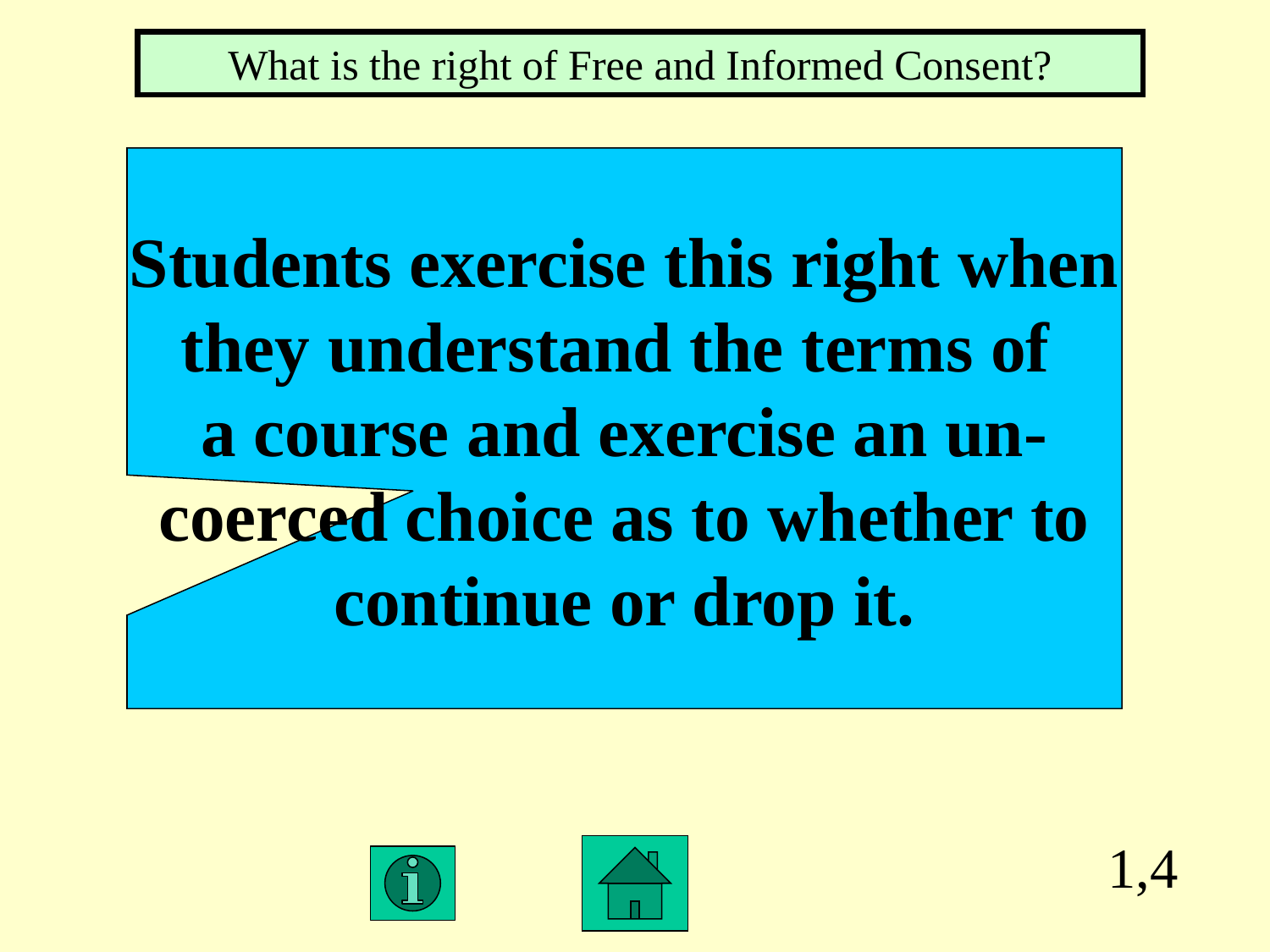

What is the right of Free and Informed Consent?
Students exercise this right when
they understand the terms of
a course and exercise an un-
coerced choice as to whether to
continue or drop it.
1,4